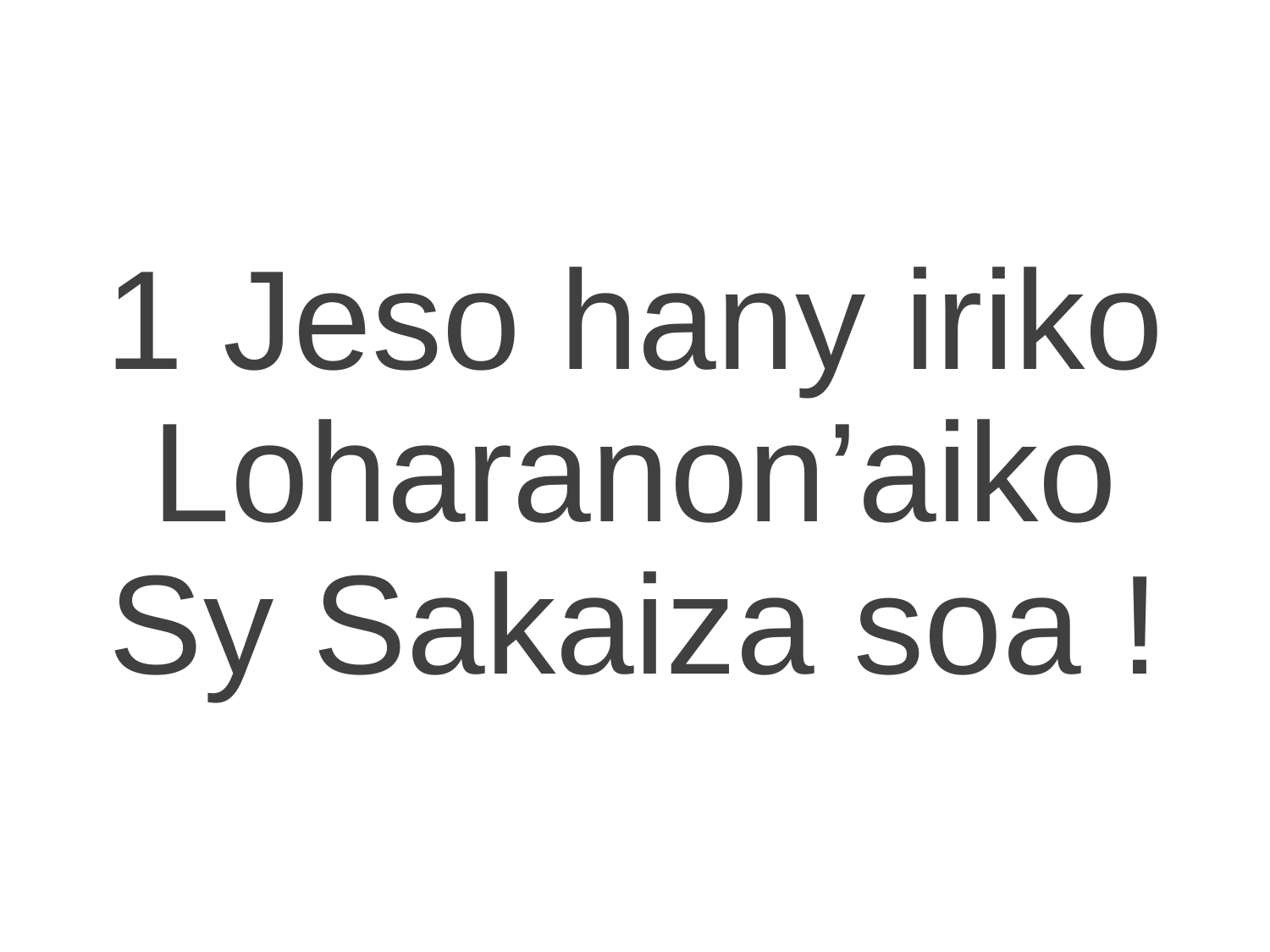

1 Jeso hany iriko
Loharanon’aiko
Sy Sakaiza soa !